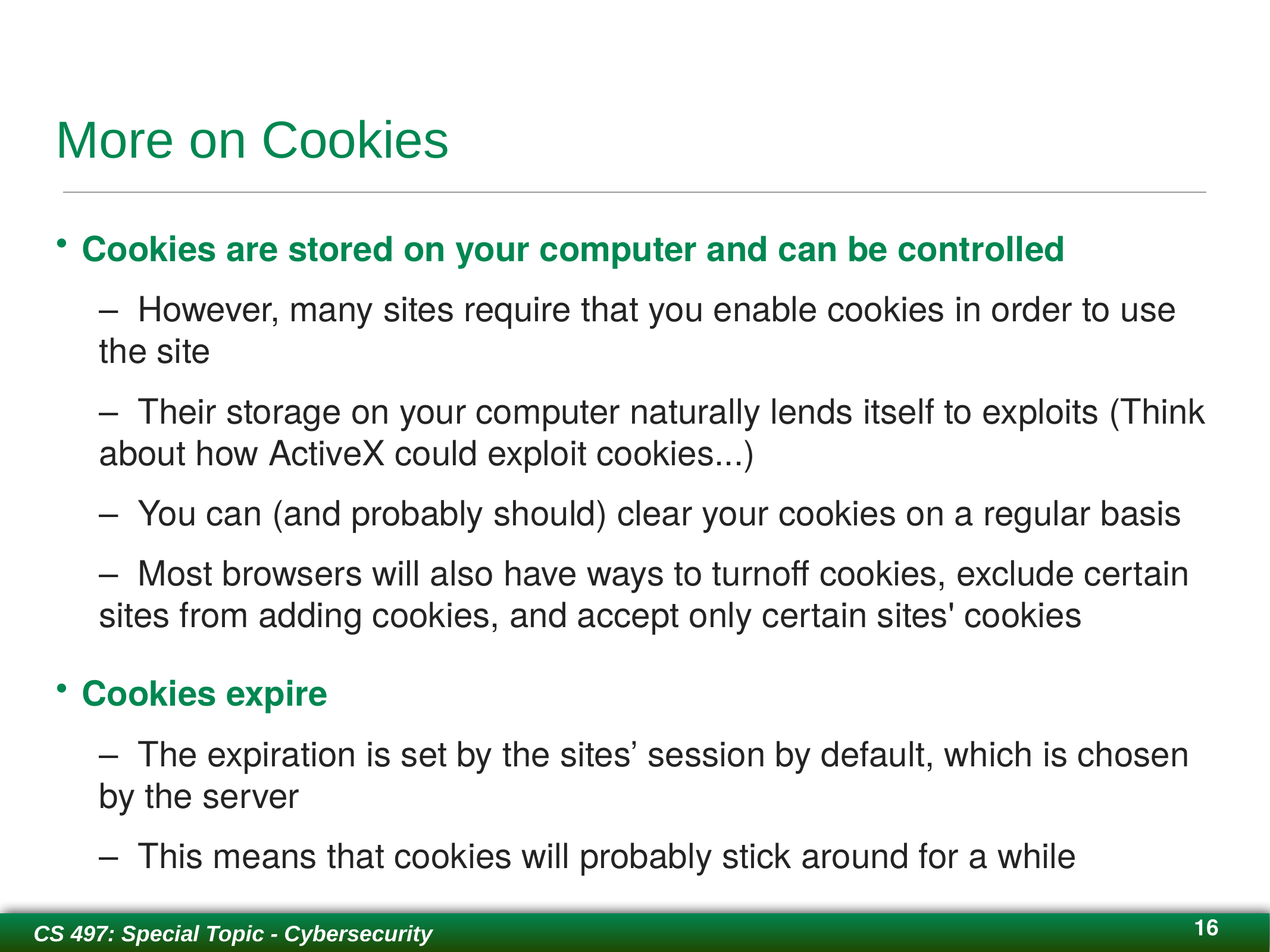

# More on Cookies
Cookies are stored on your computer and can be controlled
–  However, many sites require that you enable cookies in order to use the site
–  Their storage on your computer naturally lends itself to exploits (Think about how ActiveX could exploit cookies...)
–  You can (and probably should) clear your cookies on a regular basis
–  Most browsers will also have ways to turnoff cookies, exclude certain sites from adding cookies, and accept only certain sites' cookies
Cookies expire
–  The expiration is set by the sites’ session by default, which is chosen by the server
–  This means that cookies will probably stick around for a while
16